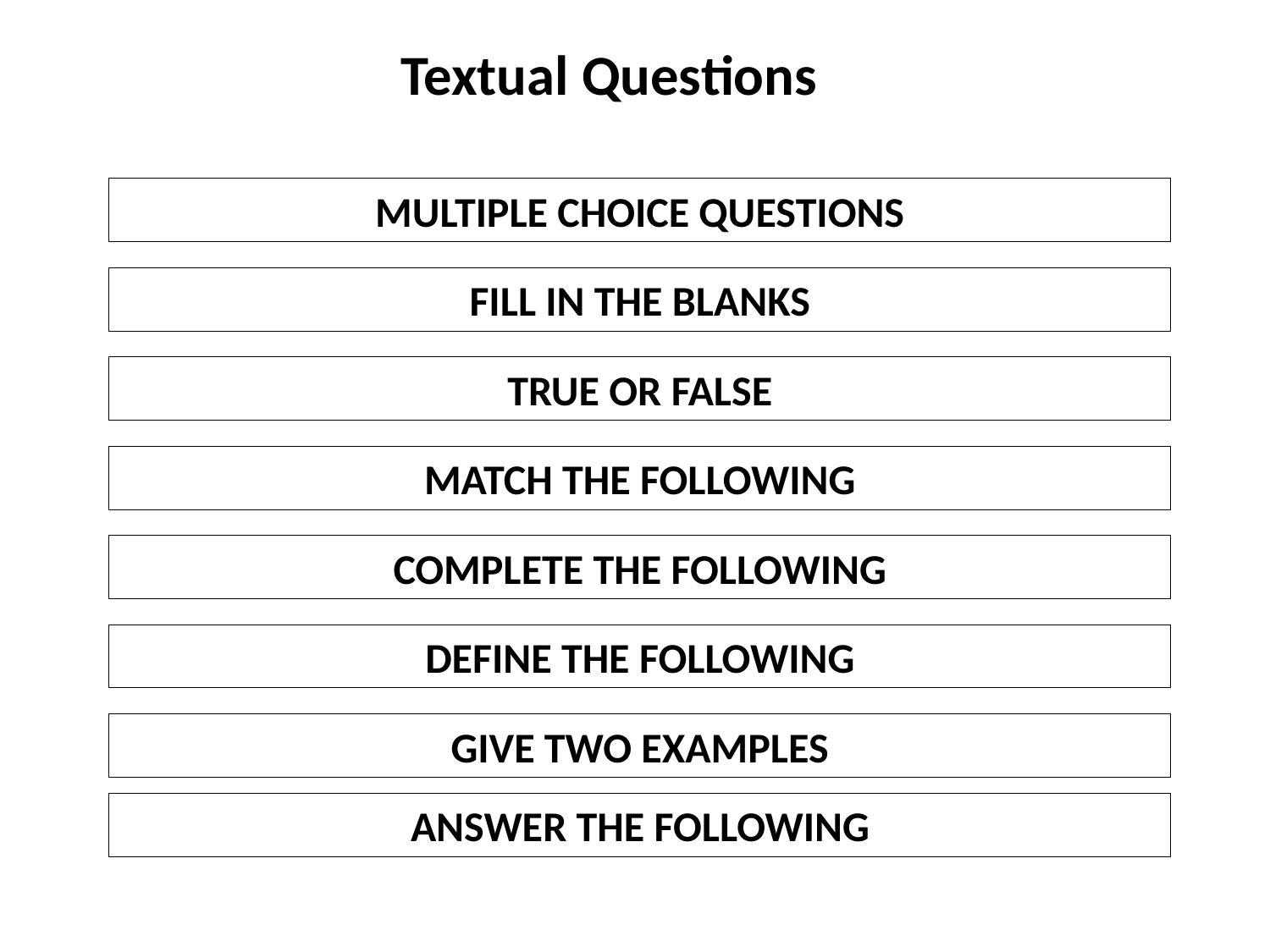

# Textual Questions
MULTIPLE CHOICE QUESTIONS
FILL IN THE BLANKS
TRUE OR FALSE
MATCH THE FOLLOWING
COMPLETE THE FOLLOWING
DEFINE THE FOLLOWING
GIVE TWO EXAMPLES
ANSWER THE FOLLOWING